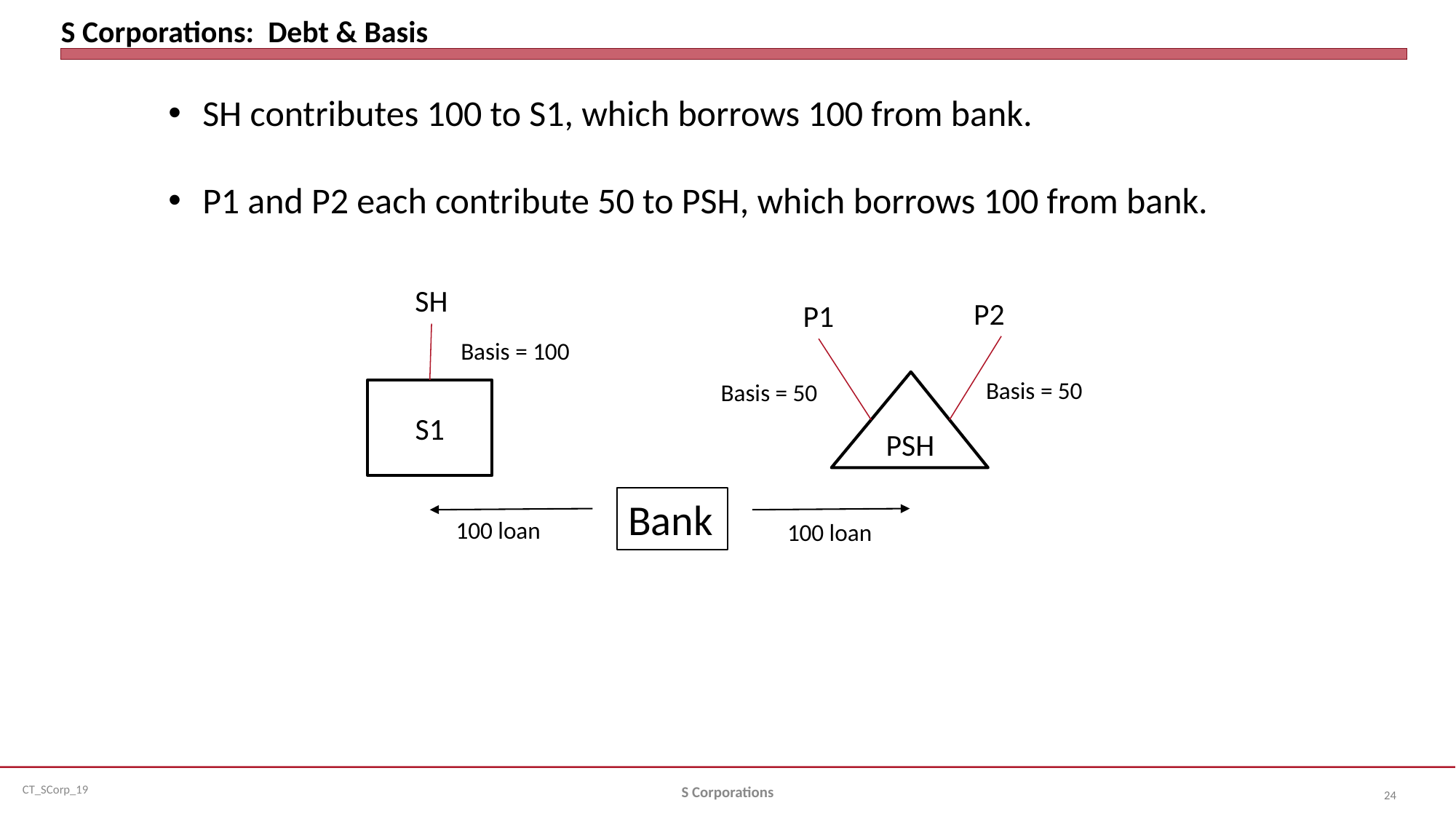

# S Corporations:  Debt & Basis
SH contributes 100 to S1, which borrows 100 from bank.

P1 and P2 each contribute 50 to PSH, which borrows 100 from bank.
SH
P2
P1
Basis = 100
Basis = 50
Basis = 50
PSH
S1
Bank
100 loan
100 loan
S Corporations
24